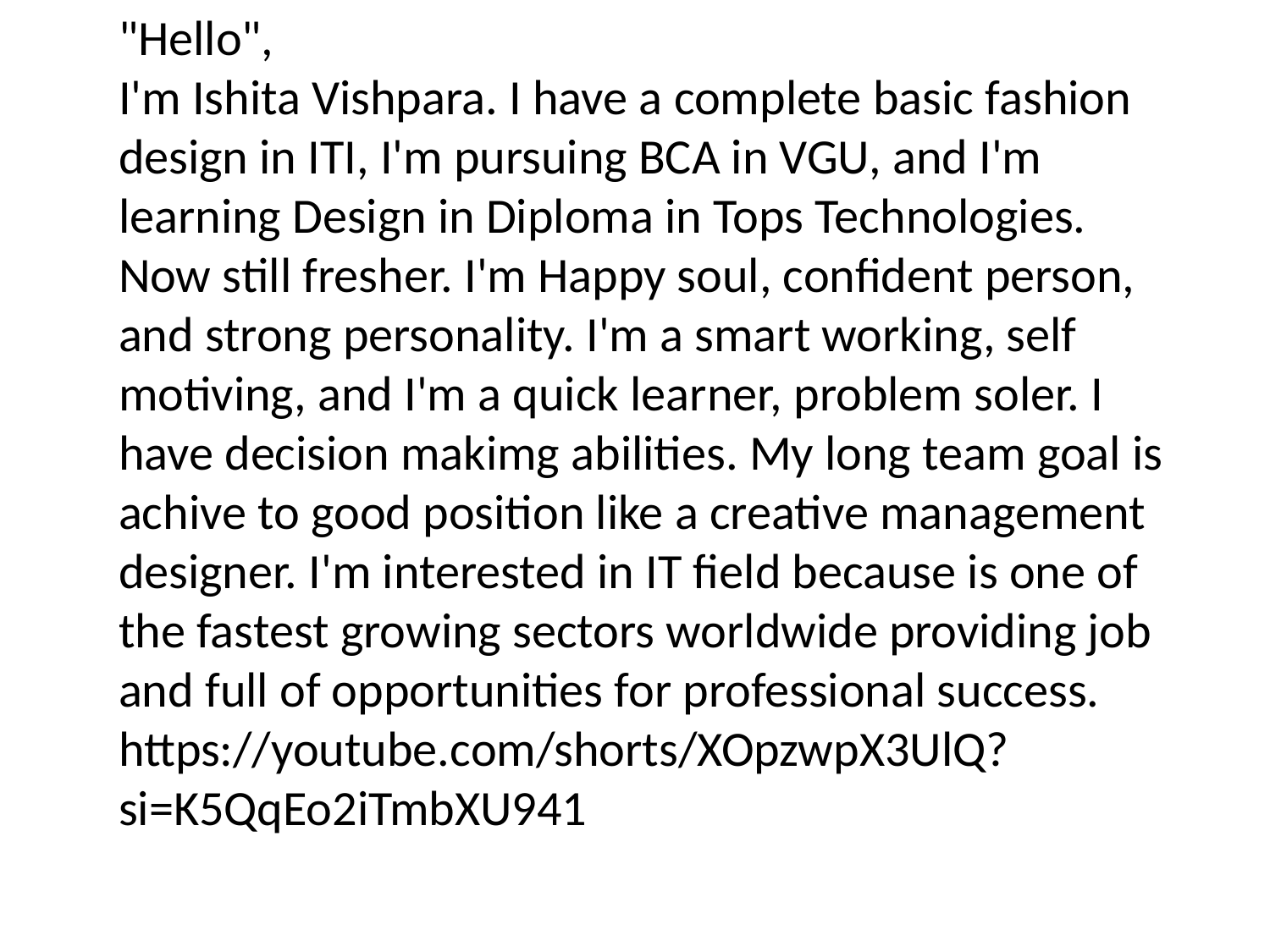

"Hello",
I'm Ishita Vishpara. I have a complete basic fashion design in ITI, I'm pursuing BCA in VGU, and I'm learning Design in Diploma in Tops Technologies. Now still fresher. I'm Happy soul, confident person, and strong personality. I'm a smart working, self motiving, and I'm a quick learner, problem soler. I have decision makimg abilities. My long team goal is achive to good position like a creative management designer. I'm interested in IT field because is one of the fastest growing sectors worldwide providing job and full of opportunities for professional success.
https://youtube.com/shorts/XOpzwpX3UlQ?si=K5QqEo2iTmbXU941